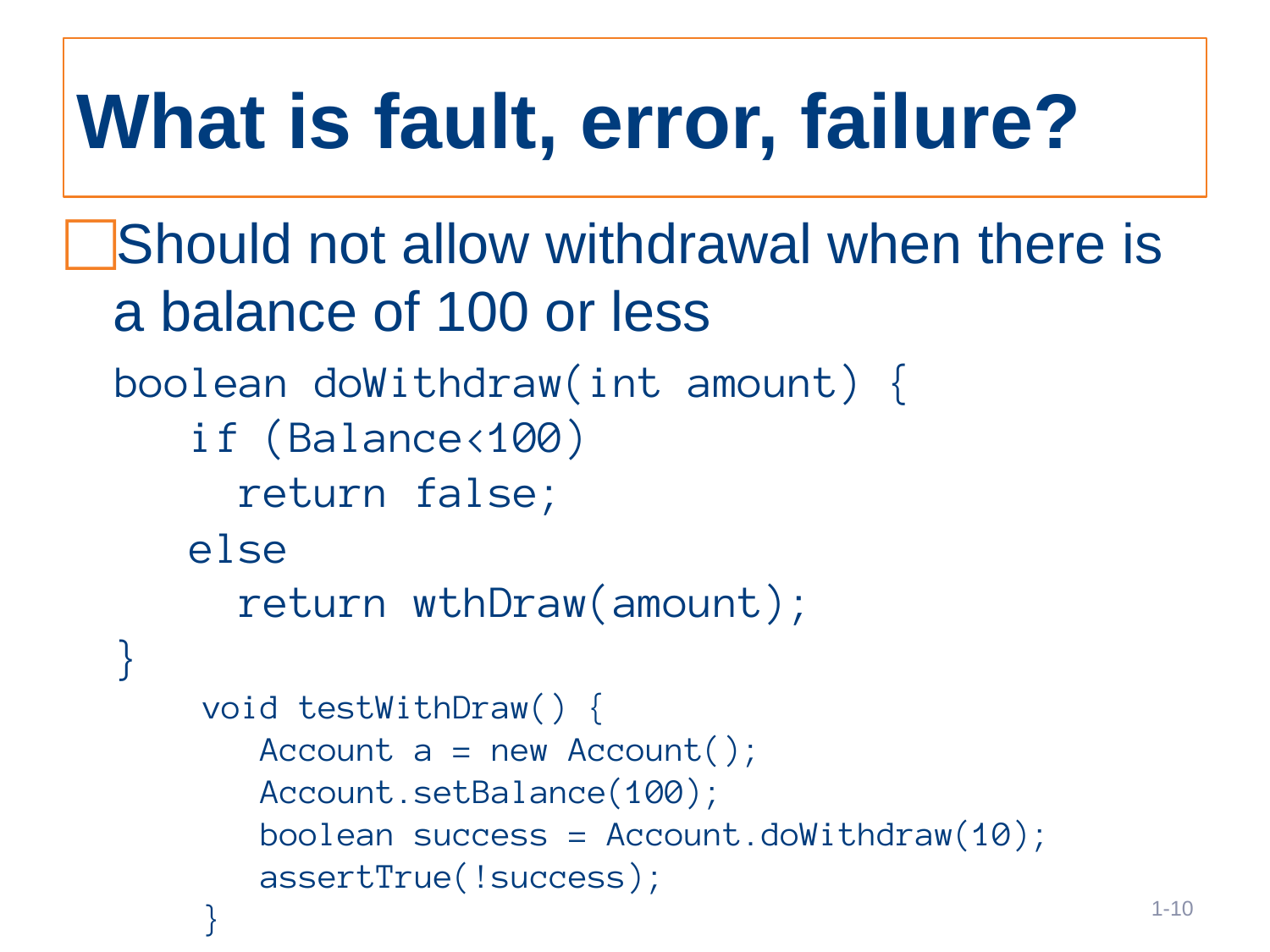

# What is fault, error, failure?
Should not allow withdrawal when there is a balance of 100 or less
  boolean doWithdraw(int amount) {
     if (Balance<100)
       return false;
     else
       return wthDraw(amount);
  }

void testWithDraw() {
   Account a = new Account();
   Account.setBalance(100);
   boolean success = Account.doWithdraw(10);
   assertTrue(!success);
}

1-10